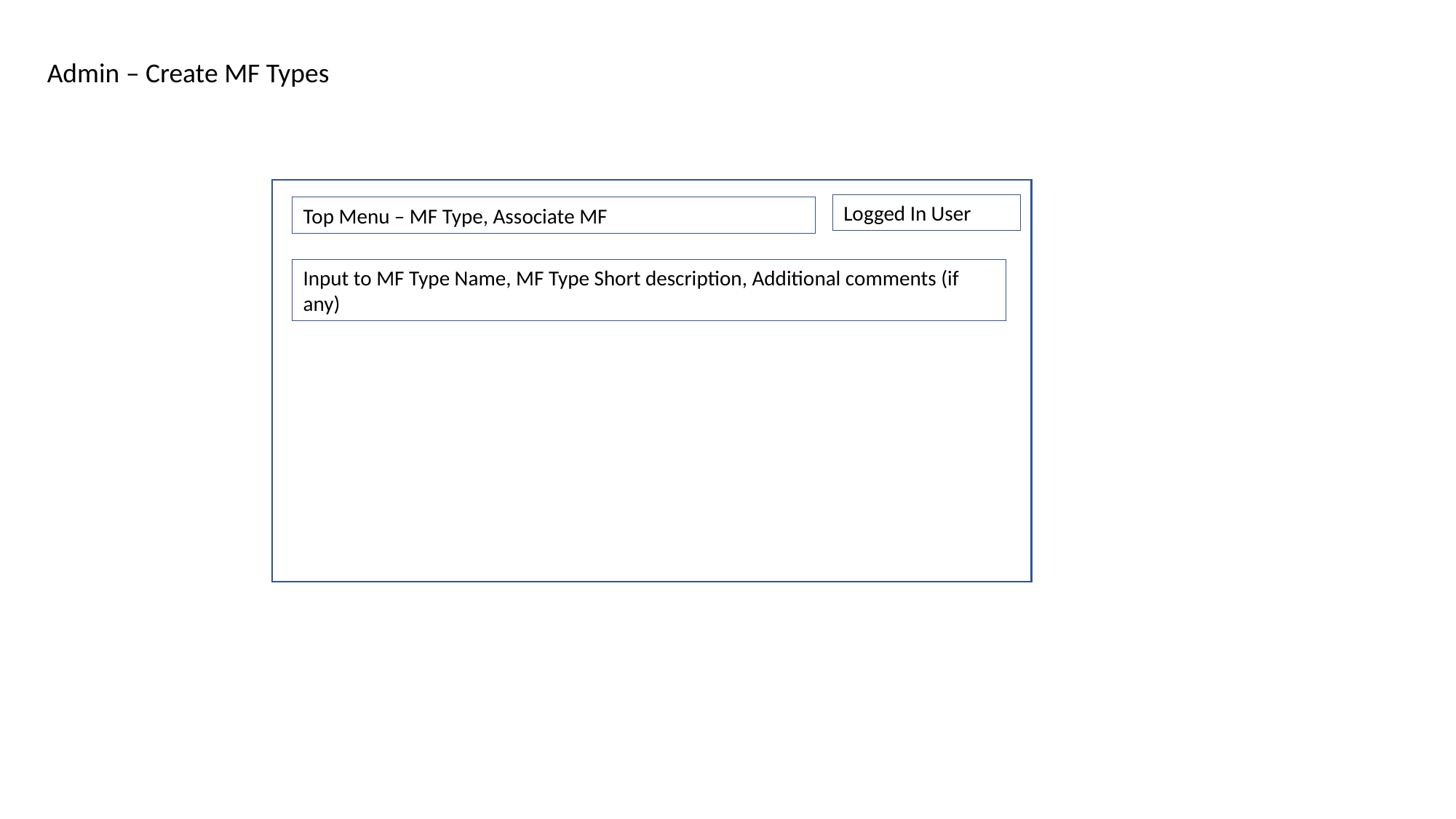

Admin – Create MF Types

Logged In User
Top Menu – MF Type, Associate MF
Input to MF Type Name, MF Type Short description, Additional comments (if any)